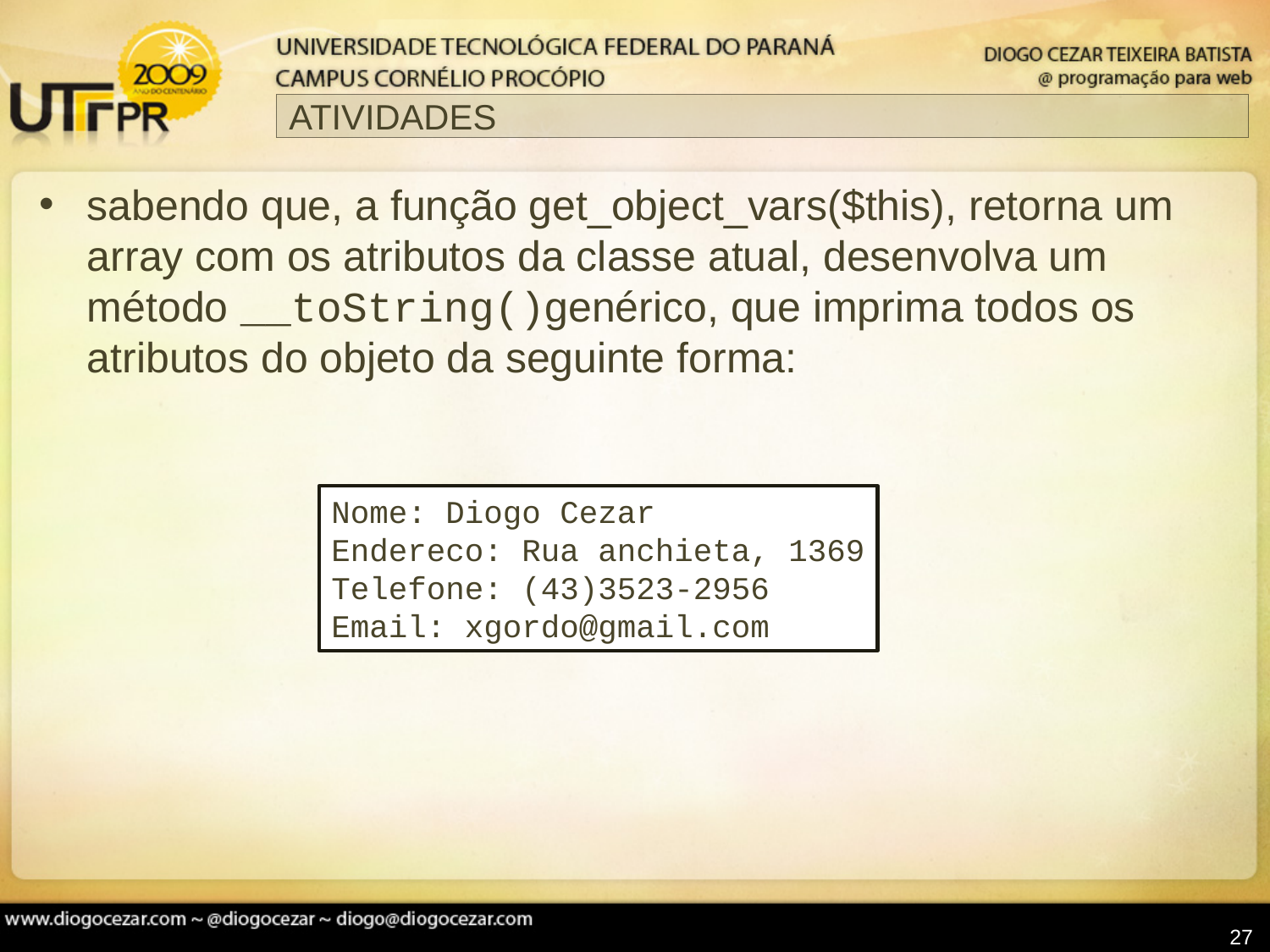

# ATIVIDADES
sabendo que, a função get_object_vars($this), retorna um array com os atributos da classe atual, desenvolva um método __toString()genérico, que imprima todos os atributos do objeto da seguinte forma:
Nome: Diogo Cezar
Endereco: Rua anchieta, 1369
Telefone: (43)3523-2956
Email: xgordo@gmail.com
27